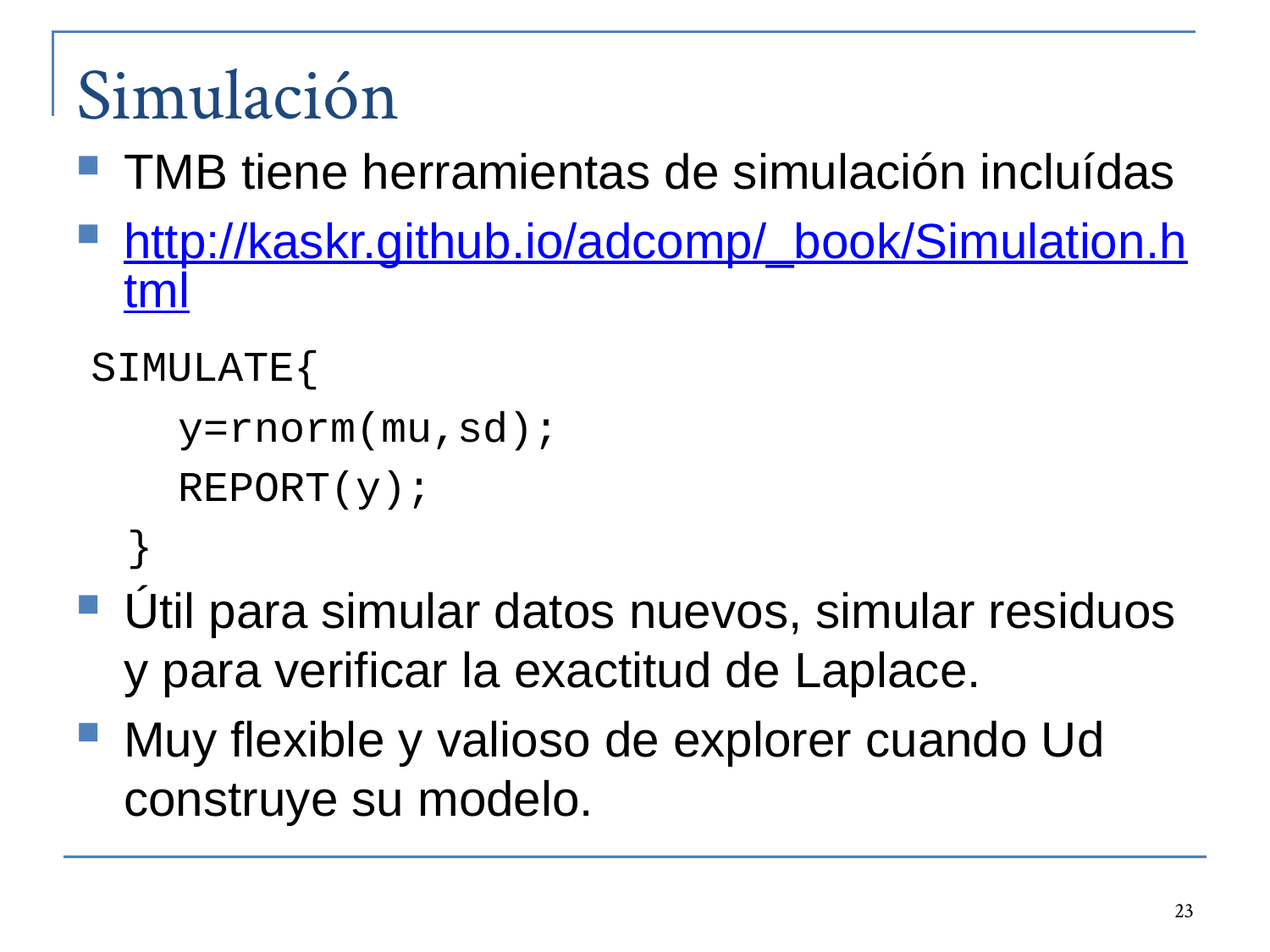

# Simulación
TMB tiene herramientas de simulación incluídas
http://kaskr.github.io/adcomp/_book/Simulation.html
 SIMULATE{
    y=rnorm(mu,sd);
    REPORT(y);
  }
Útil para simular datos nuevos, simular residuos y para verificar la exactitud de Laplace.
Muy flexible y valioso de explorer cuando Ud construye su modelo.
23